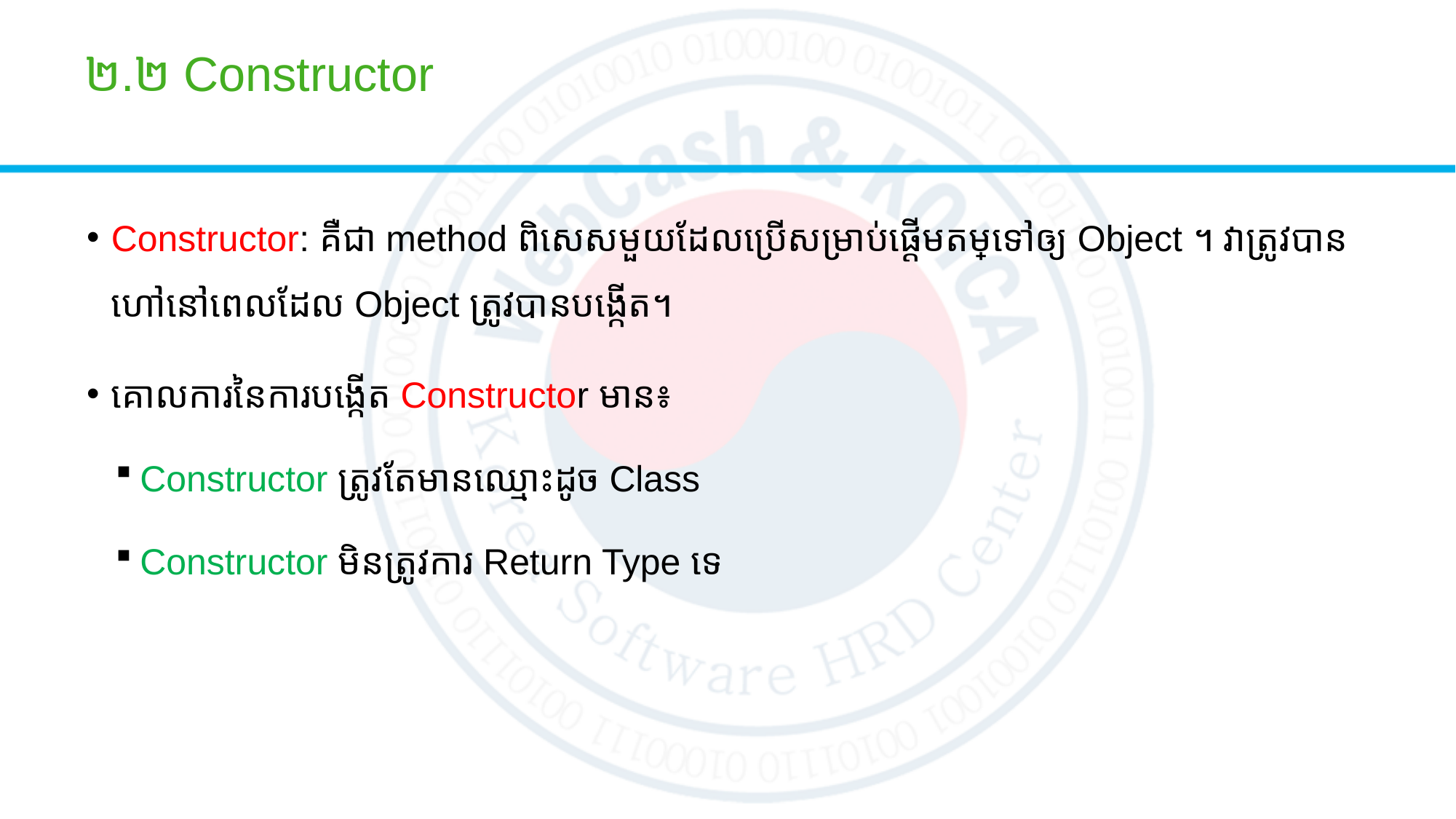

# ២.២ Constructor
Constructor: គឺជា method ពិសេសមួយដែលប្រើសម្រាប់ផ្ដើមតម្លៃទៅឲ្យ Object​ ។ វាត្រូវបាន ហៅនៅពេលដែល Object ត្រូវបានបង្កើត។
គោលការនៃការបង្កើត Constructor​ មាន៖
Constructor​ ត្រូវតែមានឈ្មោះដូច Class
Constructor មិនត្រូវការ Return Type ទេ